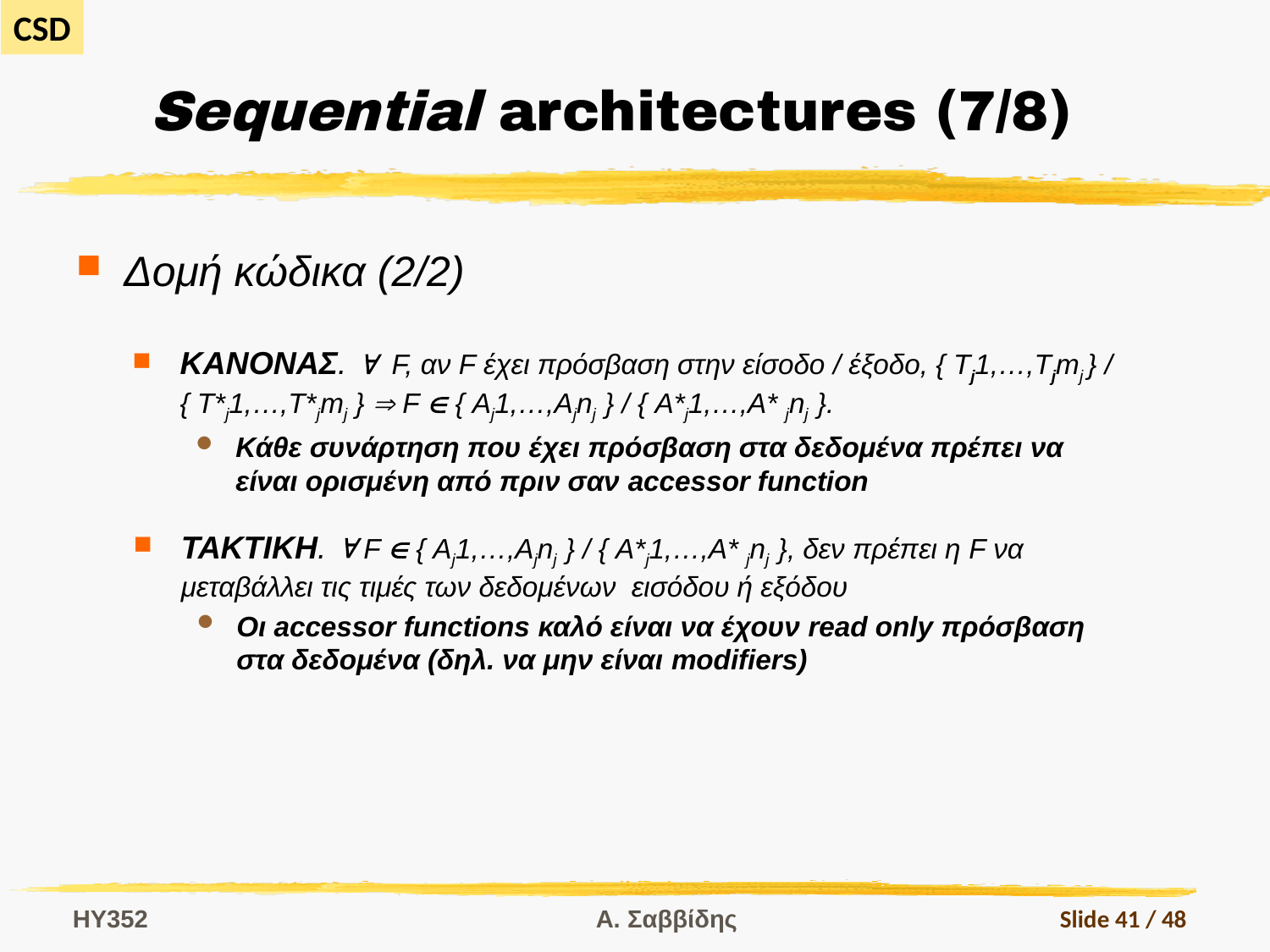

# Sequential architectures (7/8)
Δομή κώδικα (2/2)
ΚΑΝΟΝΑΣ. ∀  F, αν F έχει πρόσβαση στην είσοδο / έξοδο, { Tj1,…,Tjmj } / { T*j1,…,T*jmj } ⇒ F ∈ { Aj1,…,Αjnj  } / { A*j1,…,Α* jnj  }.
Κάθε συνάρτηση που έχει πρόσβαση στα δεδομένα πρέπει να είναι ορισμένη από πριν σαν accessor function
ΤΑΚΤΙΚΗ. ∀ F ∈ { Aj1,…,Αjnj  } / { A*j1,…,Α* jnj  }, δεν πρέπει η F να μεταβάλλει τις τιμές των δεδομένων  εισόδου ή εξόδου
Οι accessor functions καλό είναι να έχουν read only πρόσβαση στα δεδομένα (δηλ. να μην είναι modifiers)
HY352
Α. Σαββίδης
Slide 41 / 48